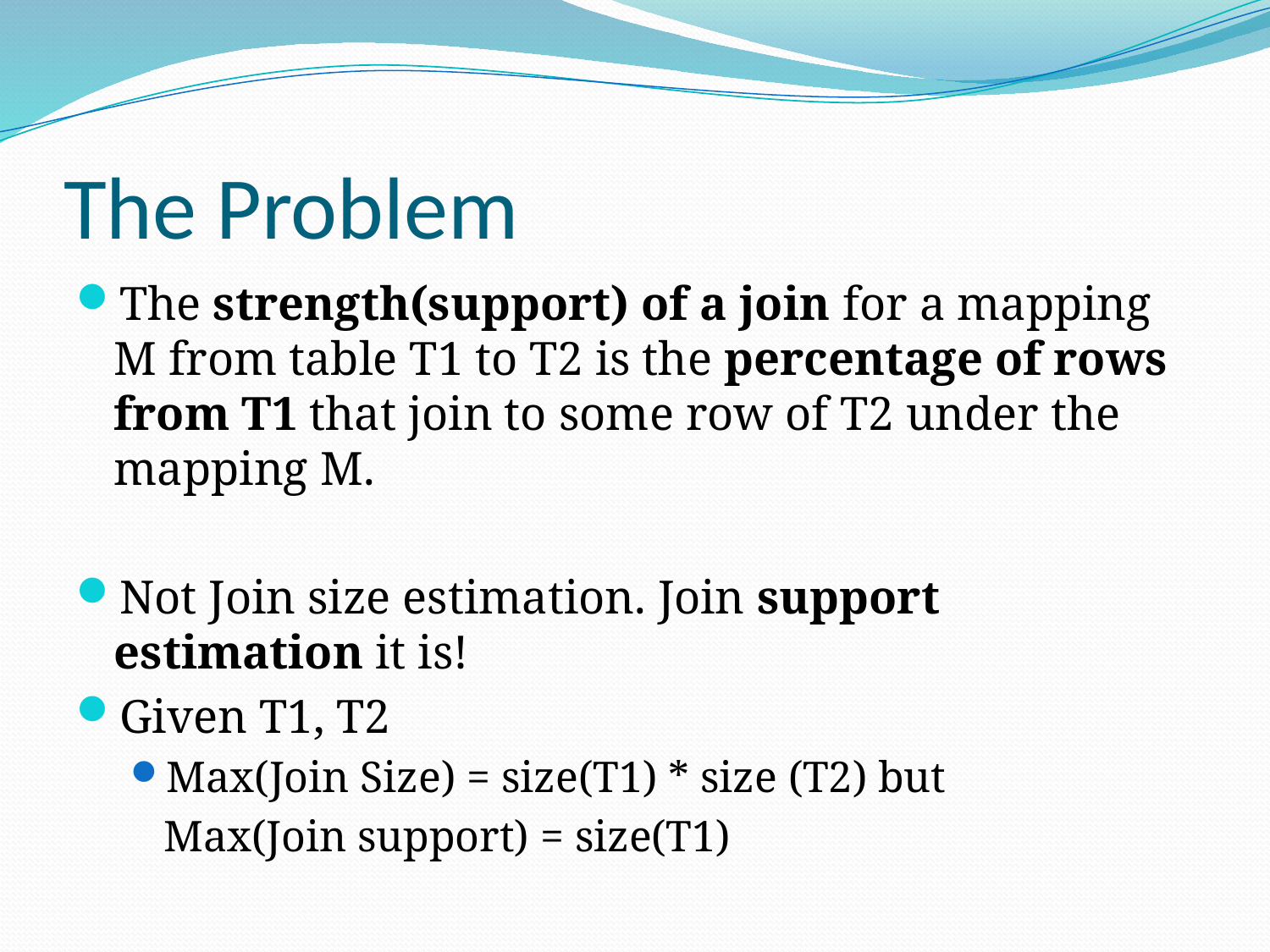

# The Problem
The strength(support) of a join for a mapping M from table T1 to T2 is the percentage of rows from T1 that join to some row of T2 under the mapping M.

Not Join size estimation. Join support estimation it is!
Given T1, T2
Max(Join Size) = size(T1) * size (T2) but
   Max(Join support) = size(T1)